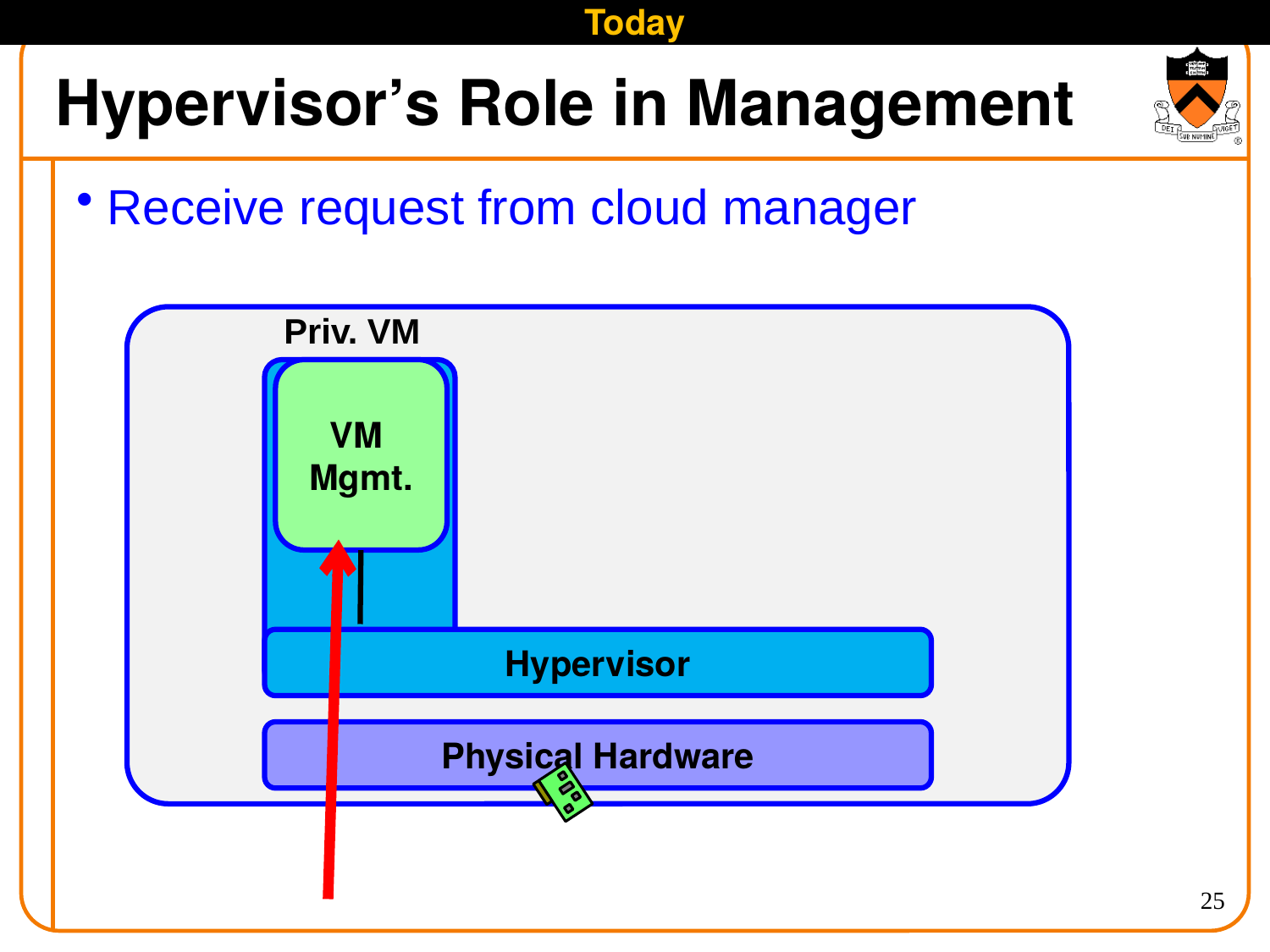

Today
# Hypervisor’s Role in Management
Receive request from cloud manager

Priv. VM

VM
Mgmt.
Hypervisor
Physical Hardware

25